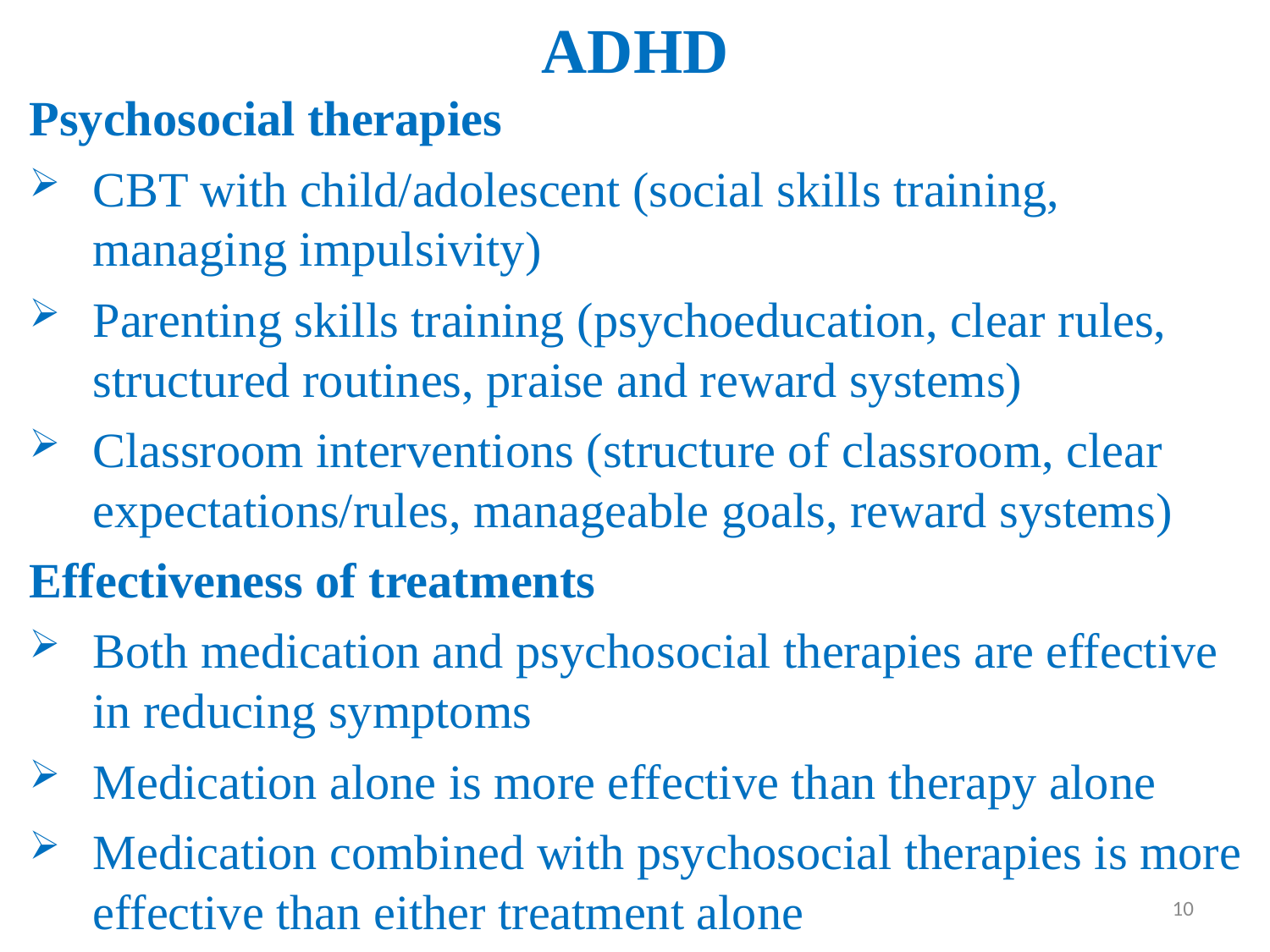

# ADHD
Psychosocial therapies
CBT with child/adolescent (social skills training, managing impulsivity)
Parenting skills training (psychoeducation, clear rules, structured routines, praise and reward systems)
Classroom interventions (structure of classroom, clear expectations/rules, manageable goals, reward systems)
Effectiveness of treatments
Both medication and psychosocial therapies are effective in reducing symptoms
Medication alone is more effective than therapy alone
Medication combined with psychosocial therapies is more effective than either treatment alone

10